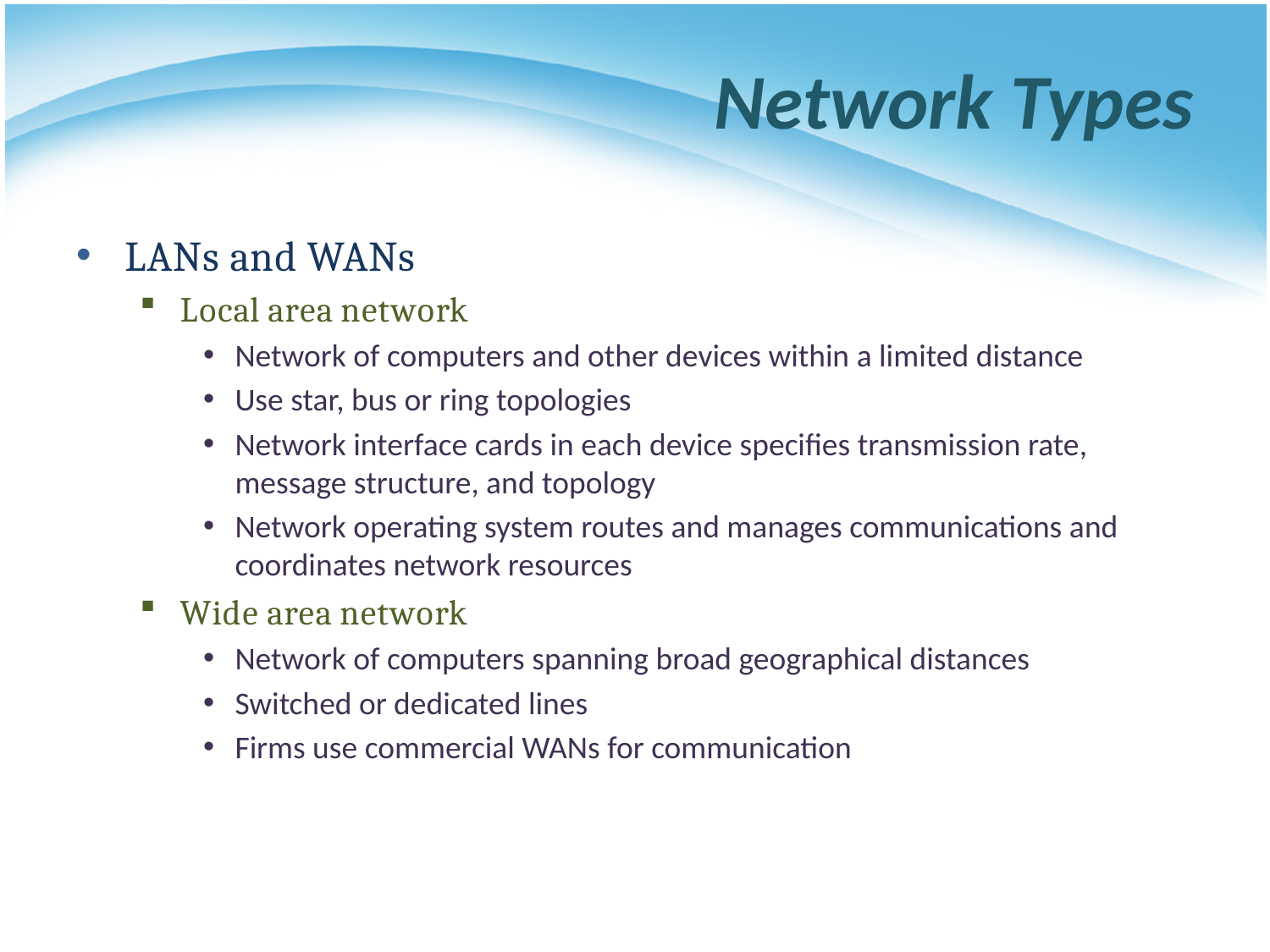

# Network Types
LANs and WANs
Local area network
Network of computers and other devices within a limited distance
Use star, bus or ring topologies
Network interface cards in each device specifies transmission rate, message structure, and topology
Network operating system routes and manages communications and coordinates network resources
Wide area network
Network of computers spanning broad geographical distances
Switched or dedicated lines
Firms use commercial WANs for communication